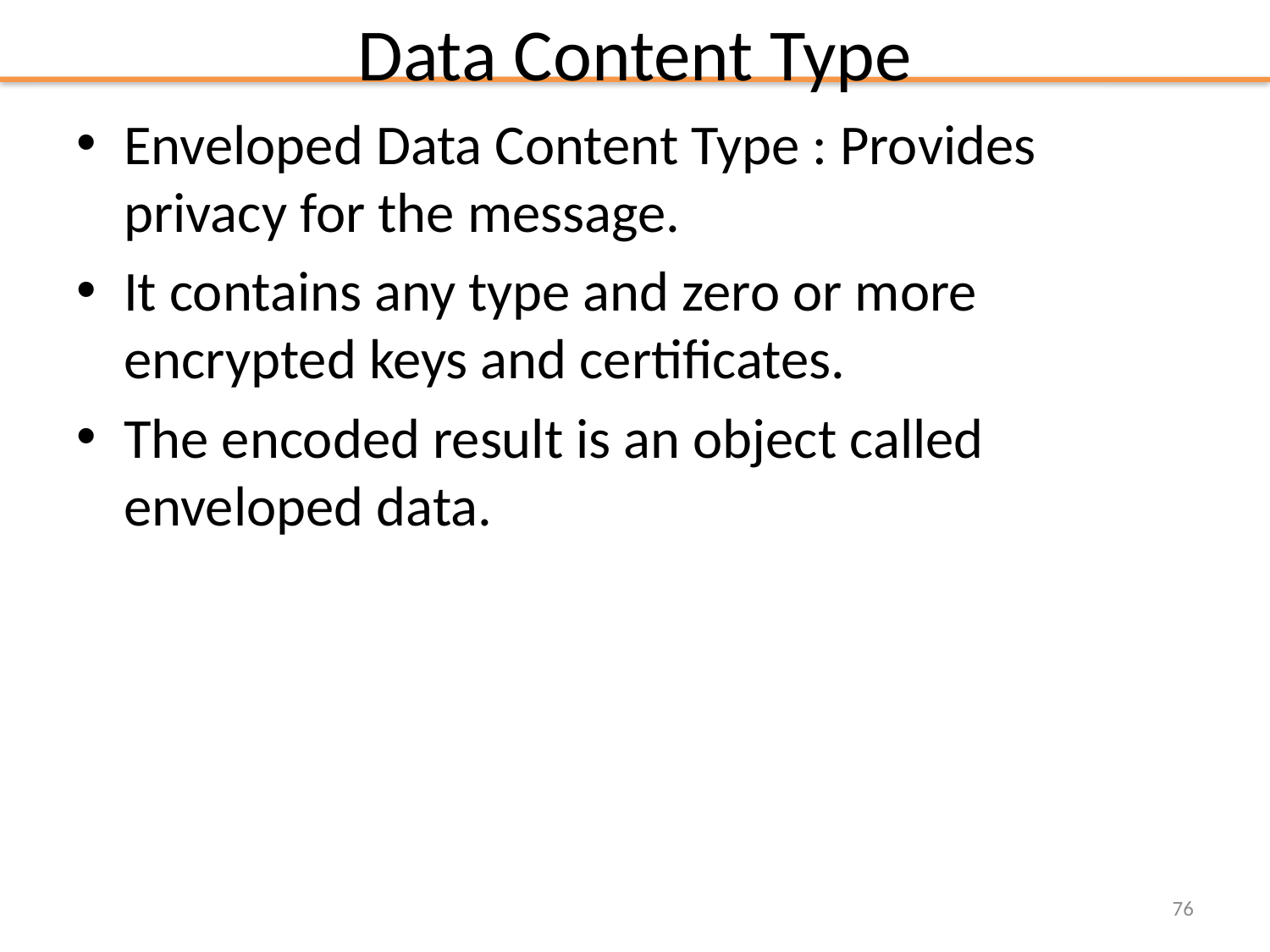

# Data Content Type
Enveloped Data Content Type : Provides privacy for the message.
It contains any type and zero or more encrypted keys and certificates.
The encoded result is an object called enveloped data.
76